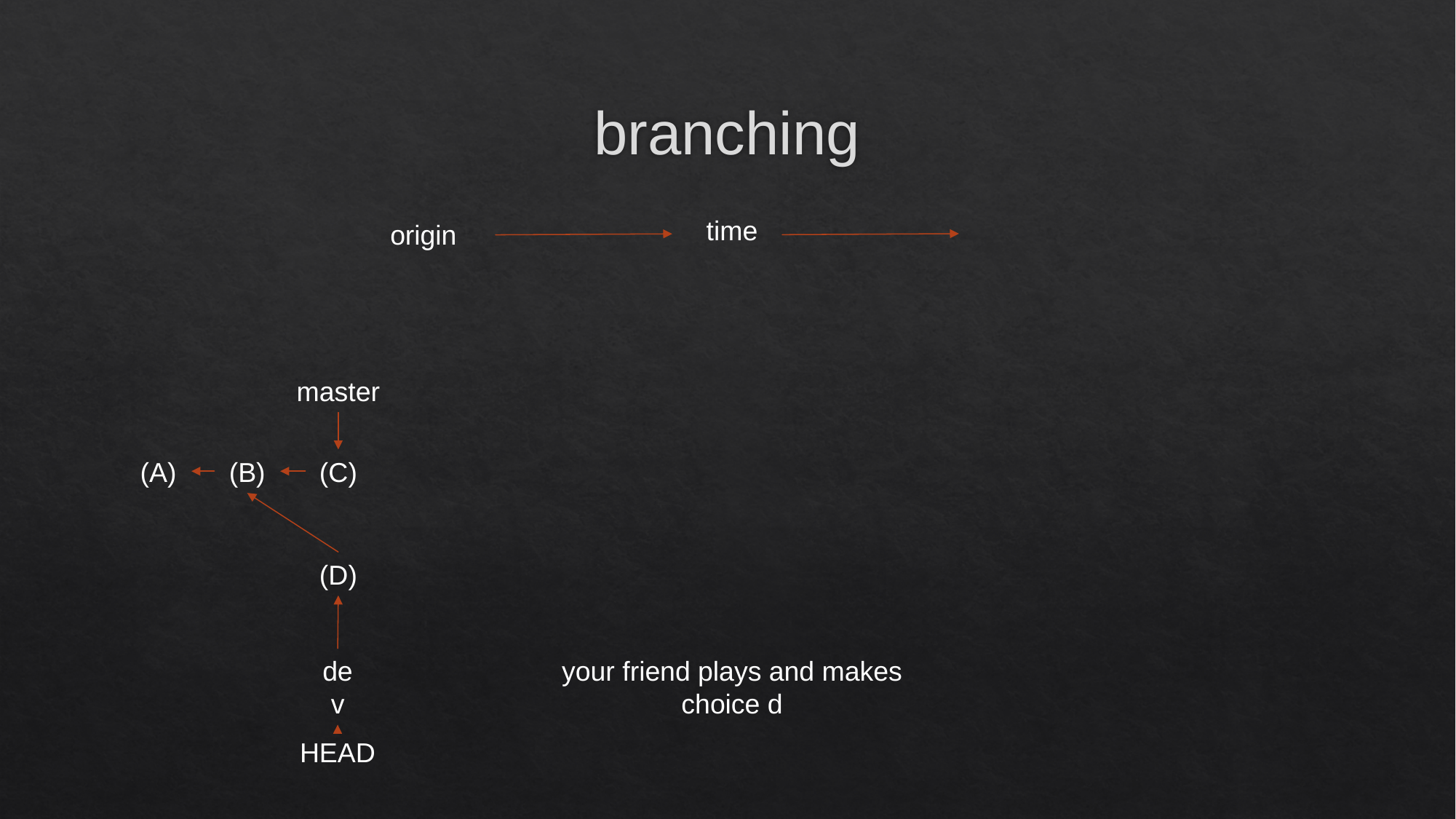

# branching
time
origin
master
(A)
(B)
(C)
(D)
dev
your friend plays and makes
choice d
HEAD